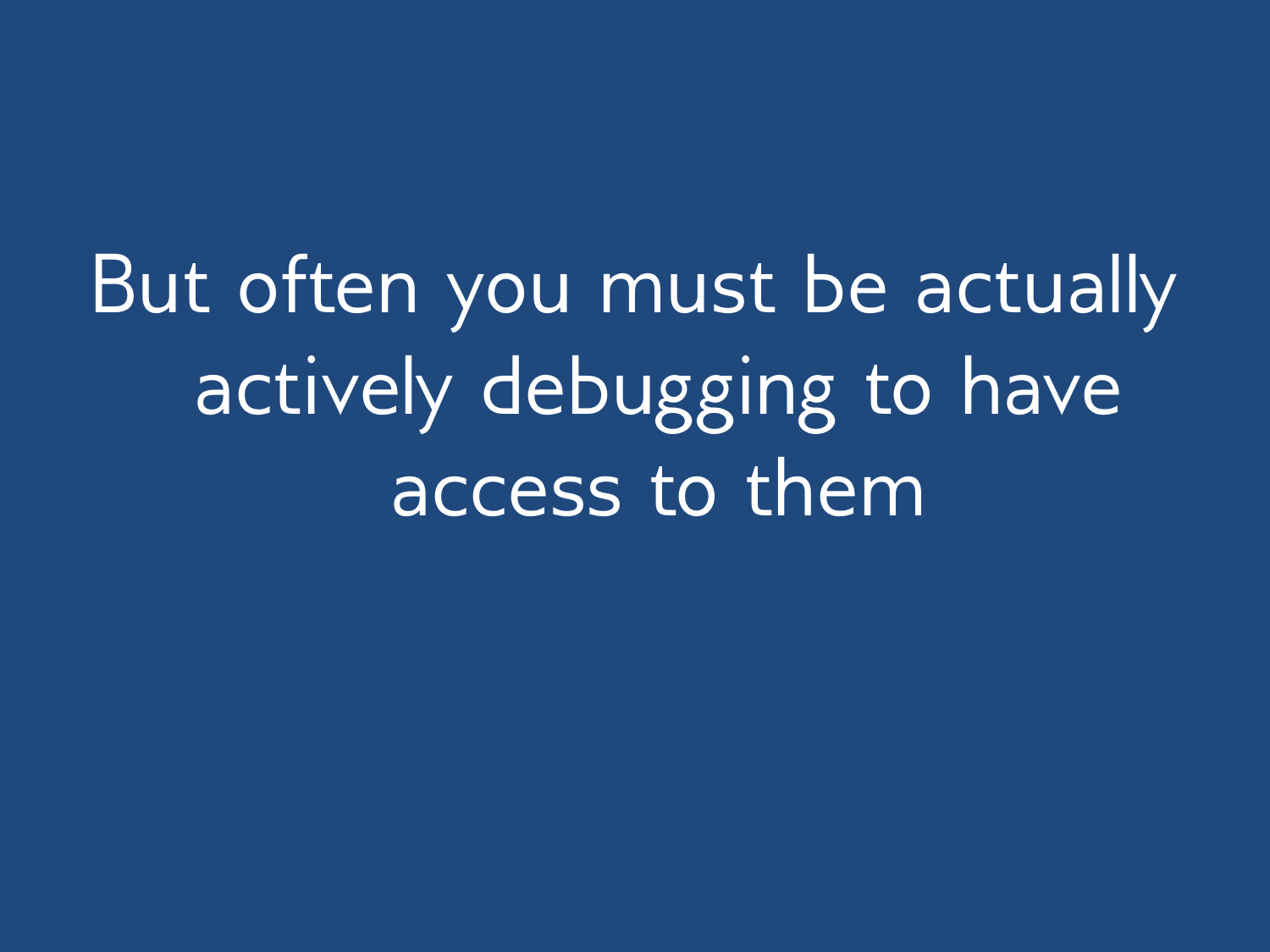

#
But often you must be actually actively debugging to have access to them